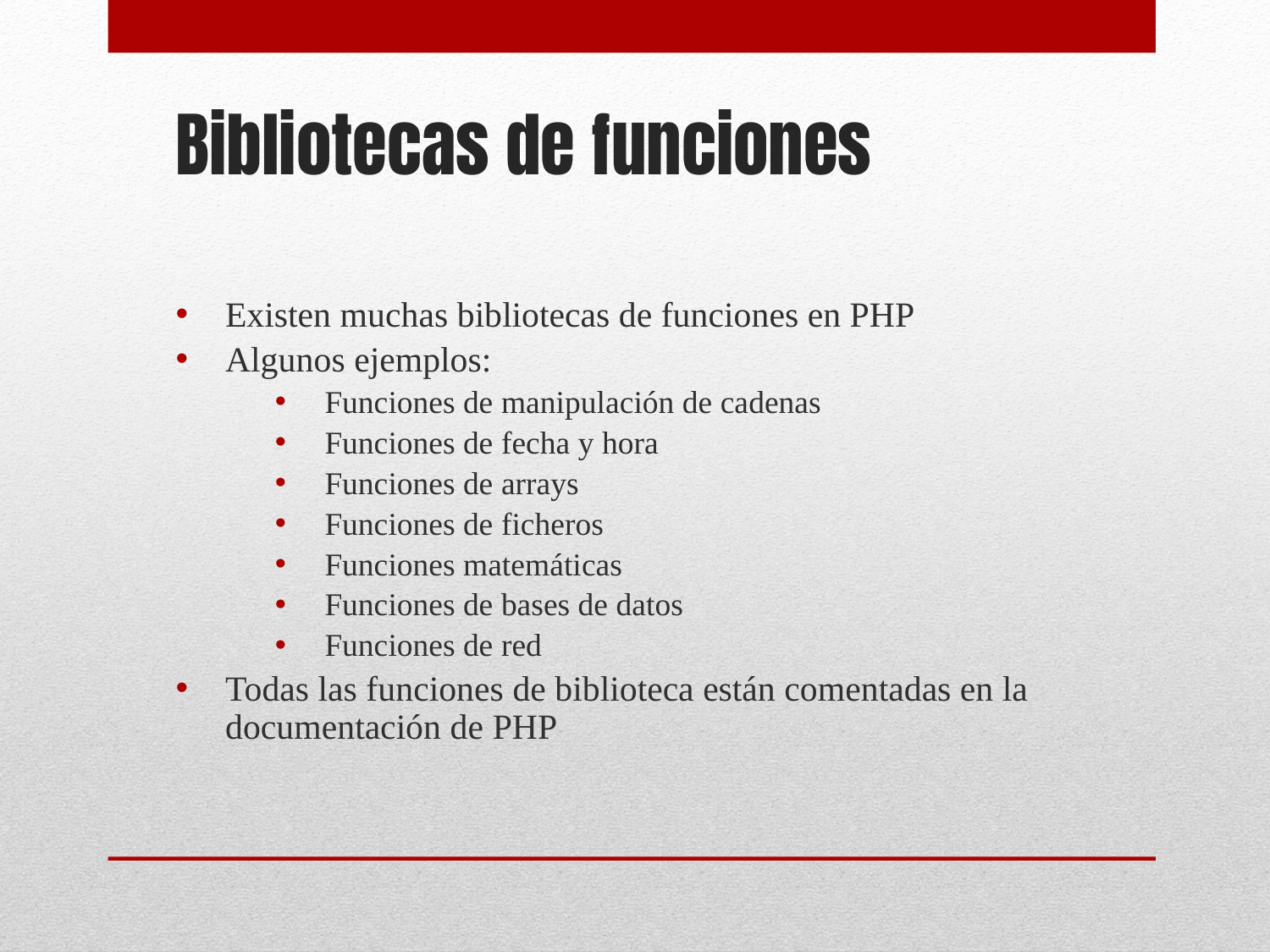

# Bibliotecas de funciones
Existen muchas bibliotecas de funciones en PHP
Algunos ejemplos:
Funciones de manipulación de cadenas
Funciones de fecha y hora
Funciones de arrays
Funciones de ficheros
Funciones matemáticas
Funciones de bases de datos
Funciones de red
Todas las funciones de biblioteca están comentadas en la documentación de PHP